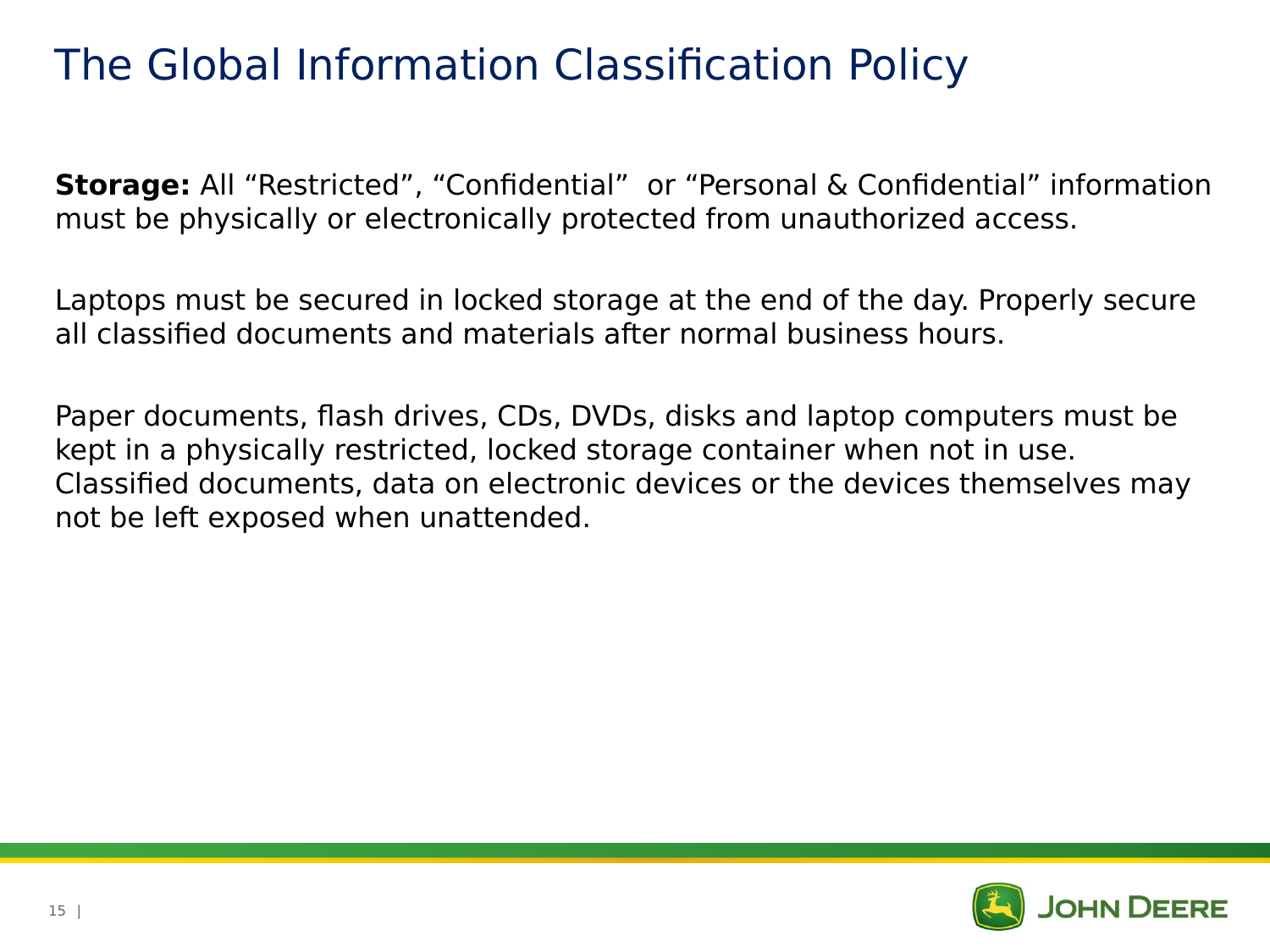

The Global Information Classification Policy
Storage: All “Restricted”, “Confidential”  or “Personal & Confidential” information must be physically or electronically protected from unauthorized access.
Laptops must be secured in locked storage at the end of the day. Properly secure all classified documents and materials after normal business hours.
Paper documents, flash drives, CDs, DVDs, disks and laptop computers must be kept in a physically restricted, locked storage container when not in use.  Classified documents, data on electronic devices or the devices themselves may not be left exposed when unattended.

15